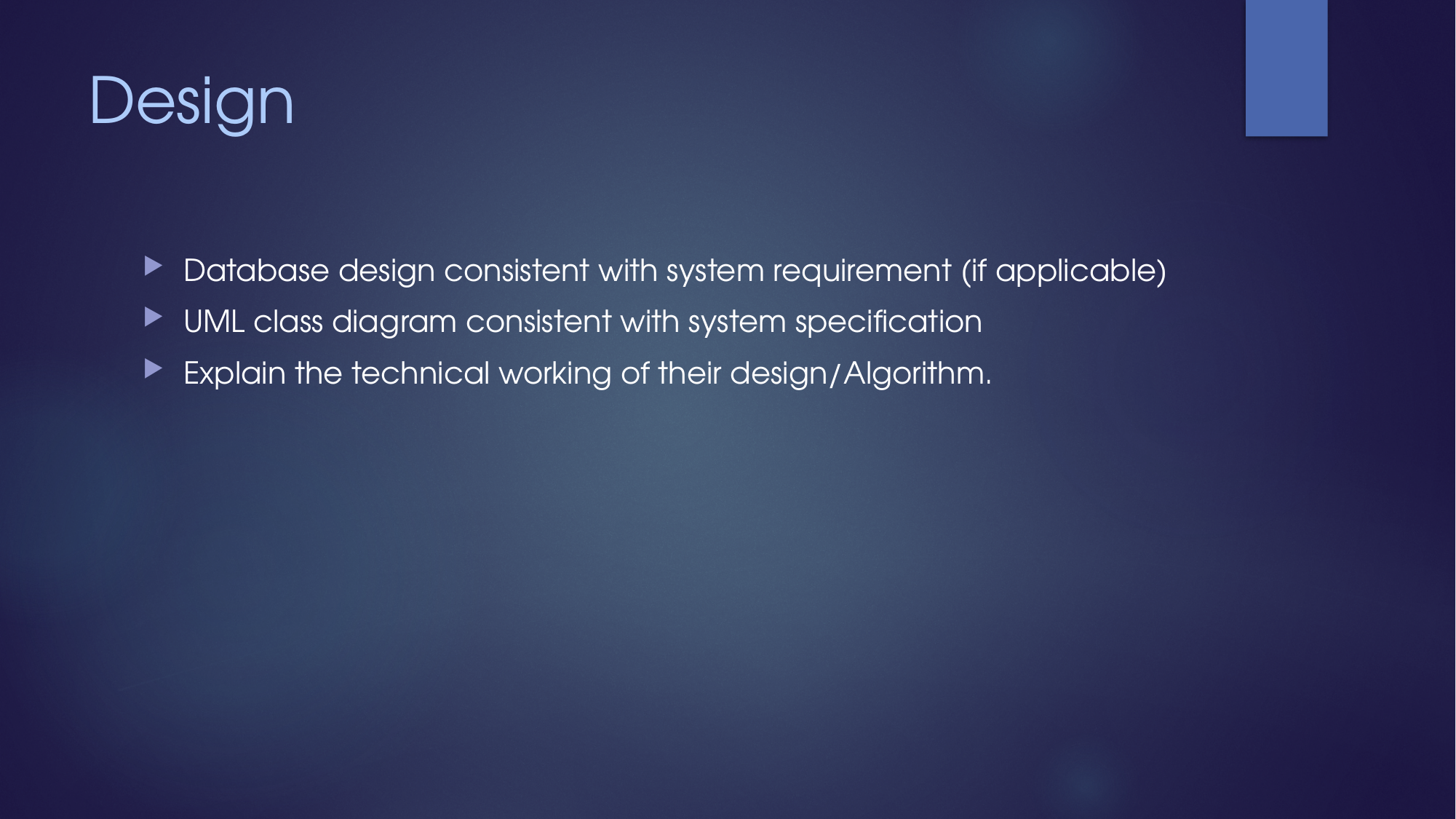

# Design
Database design consistent with system requirement (if applicable)
UML class diagram consistent with system specification
Explain the technical working of their design/Algorithm.